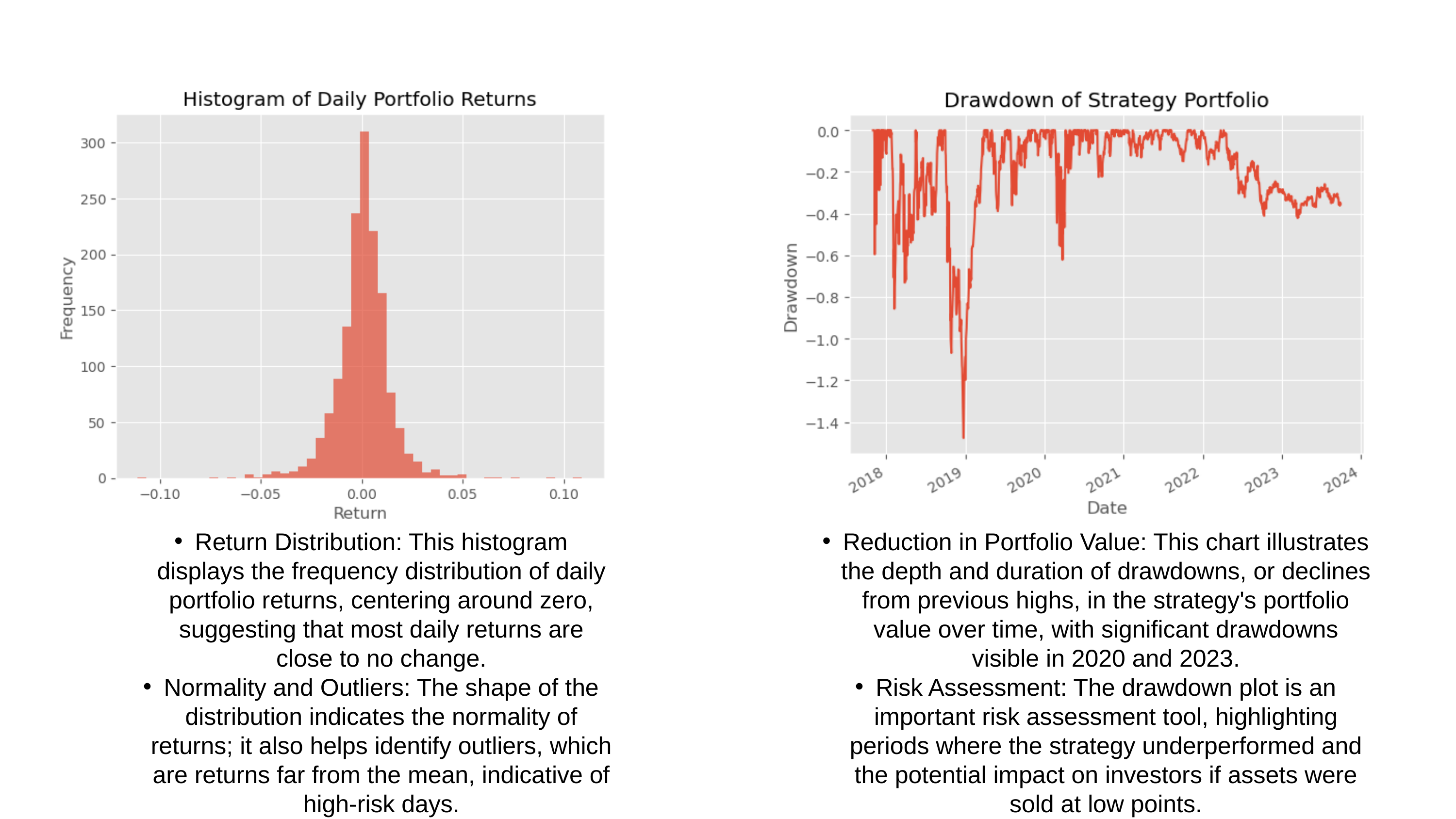

Return Distribution: This histogram displays the frequency distribution of daily portfolio returns, centering around zero, suggesting that most daily returns are close to no change.
Normality and Outliers: The shape of the distribution indicates the normality of returns; it also helps identify outliers, which are returns far from the mean, indicative of high-risk days.
Reduction in Portfolio Value: This chart illustrates the depth and duration of drawdowns, or declines from previous highs, in the strategy's portfolio value over time, with significant drawdowns visible in 2020 and 2023.
Risk Assessment: The drawdown plot is an important risk assessment tool, highlighting periods where the strategy underperformed and the potential impact on investors if assets were sold at low points.